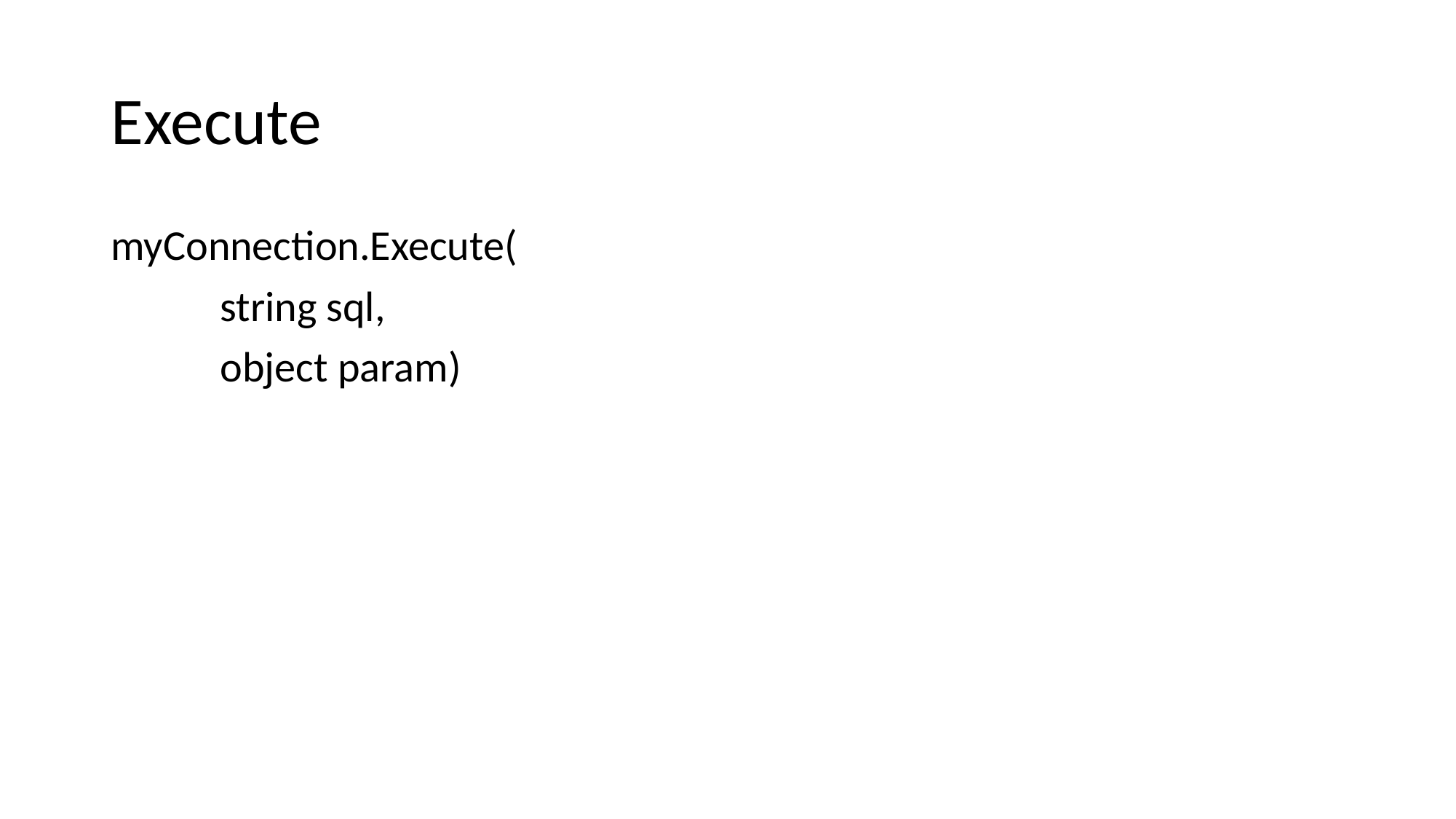

# Execute
myConnection.Execute(
	string sql,
	object param)